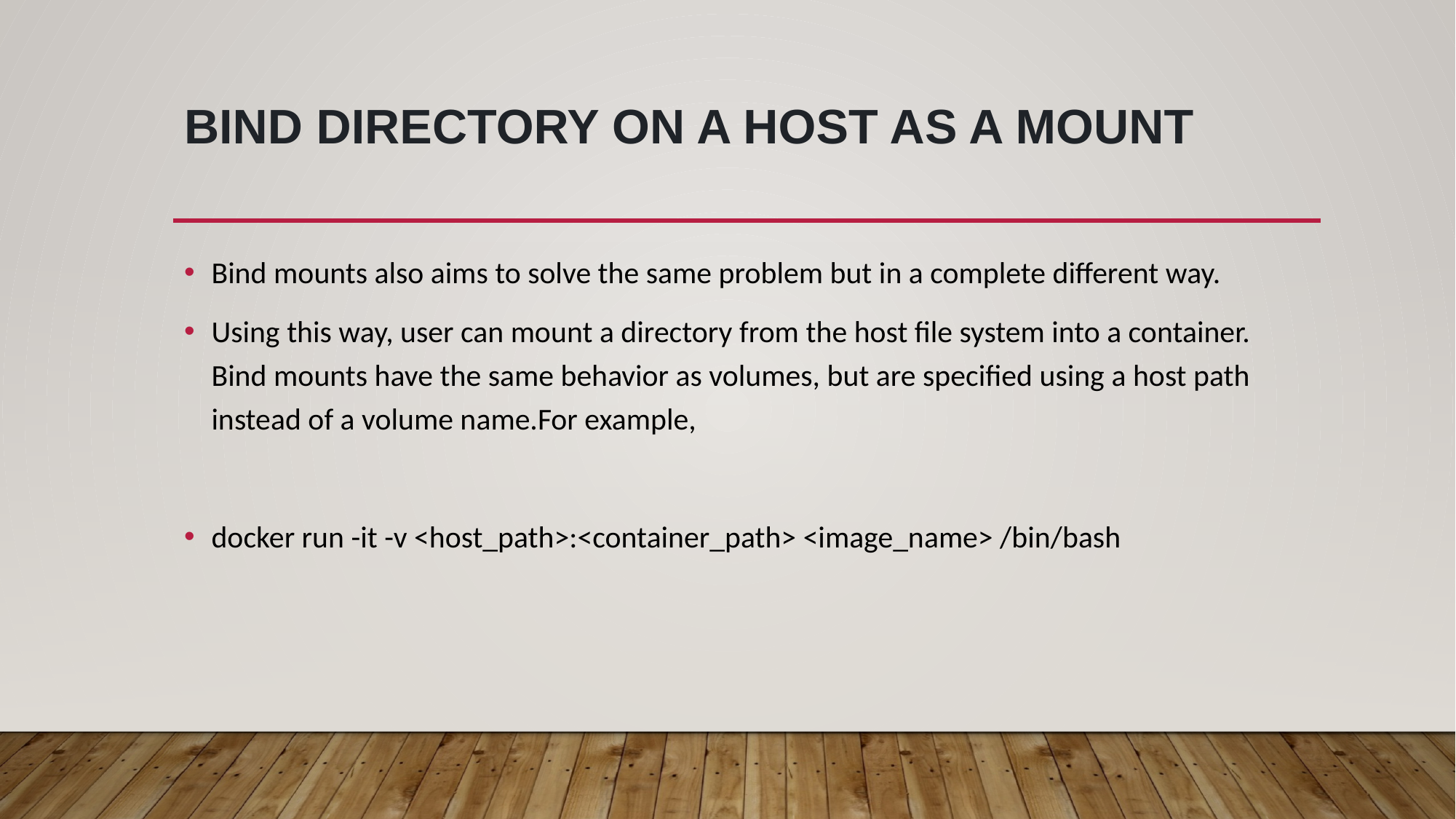

# Bind Directory on a host as a Mount
Bind mounts also aims to solve the same problem but in a complete different way.
Using this way, user can mount a directory from the host file system into a container. Bind mounts have the same behavior as volumes, but are specified using a host path instead of a volume name.For example,

docker run -it -v <host_path>:<container_path> <image_name> /bin/bash